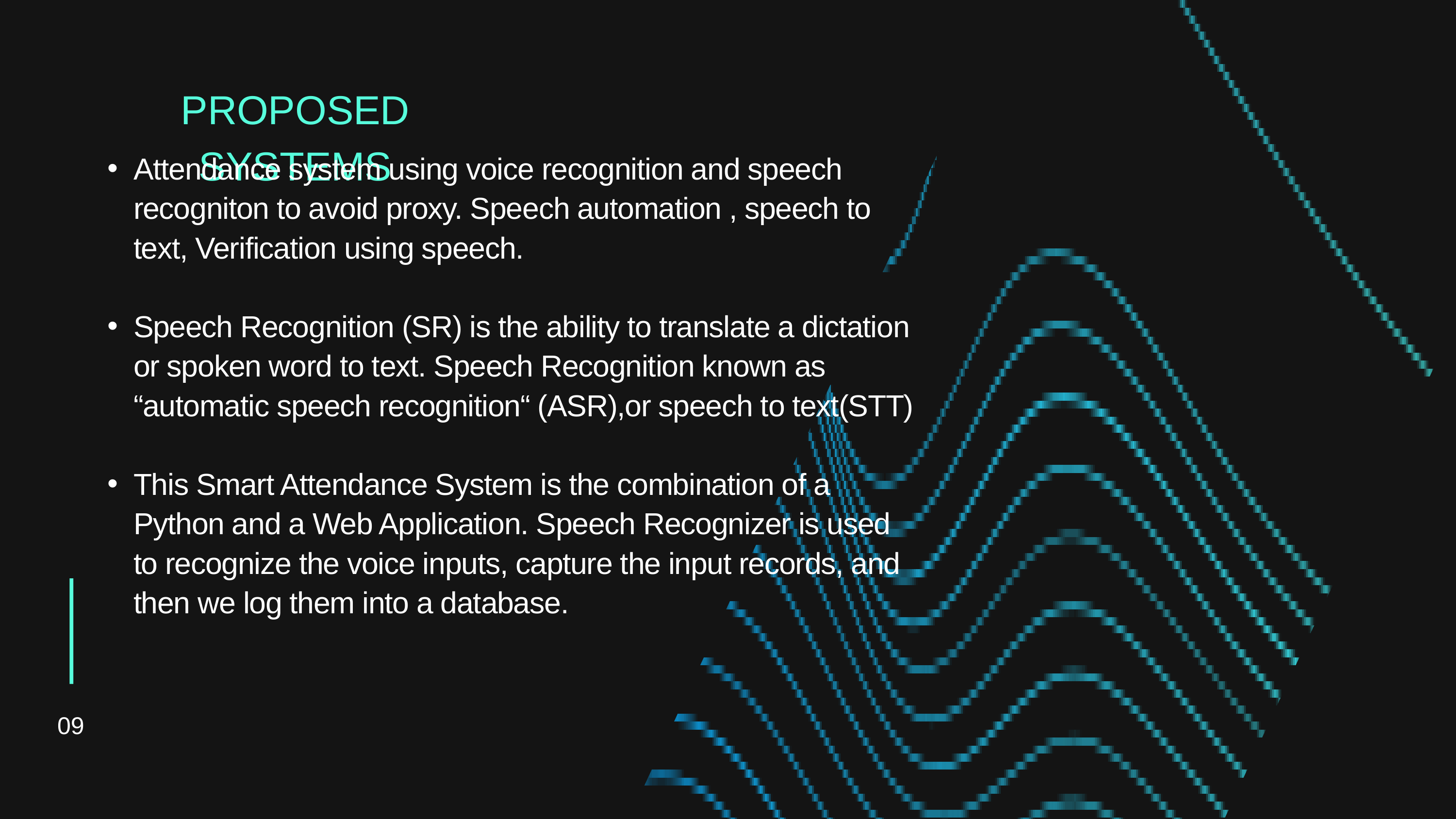

PROPOSED SYSTEMS

Attendance system using voice recognition and speech recogniton to avoid proxy. Speech automation , speech to text, Verification using speech.

Speech Recognition (SR) is the ability to translate a dictation or spoken word to text. Speech Recognition known as “automatic speech recognition“ (ASR),or speech to text(STT)

This Smart Attendance System is the combination of a Python and a Web Application. Speech Recognizer is used to recognize the voice inputs, capture the input records, and then we log them into a database.

09